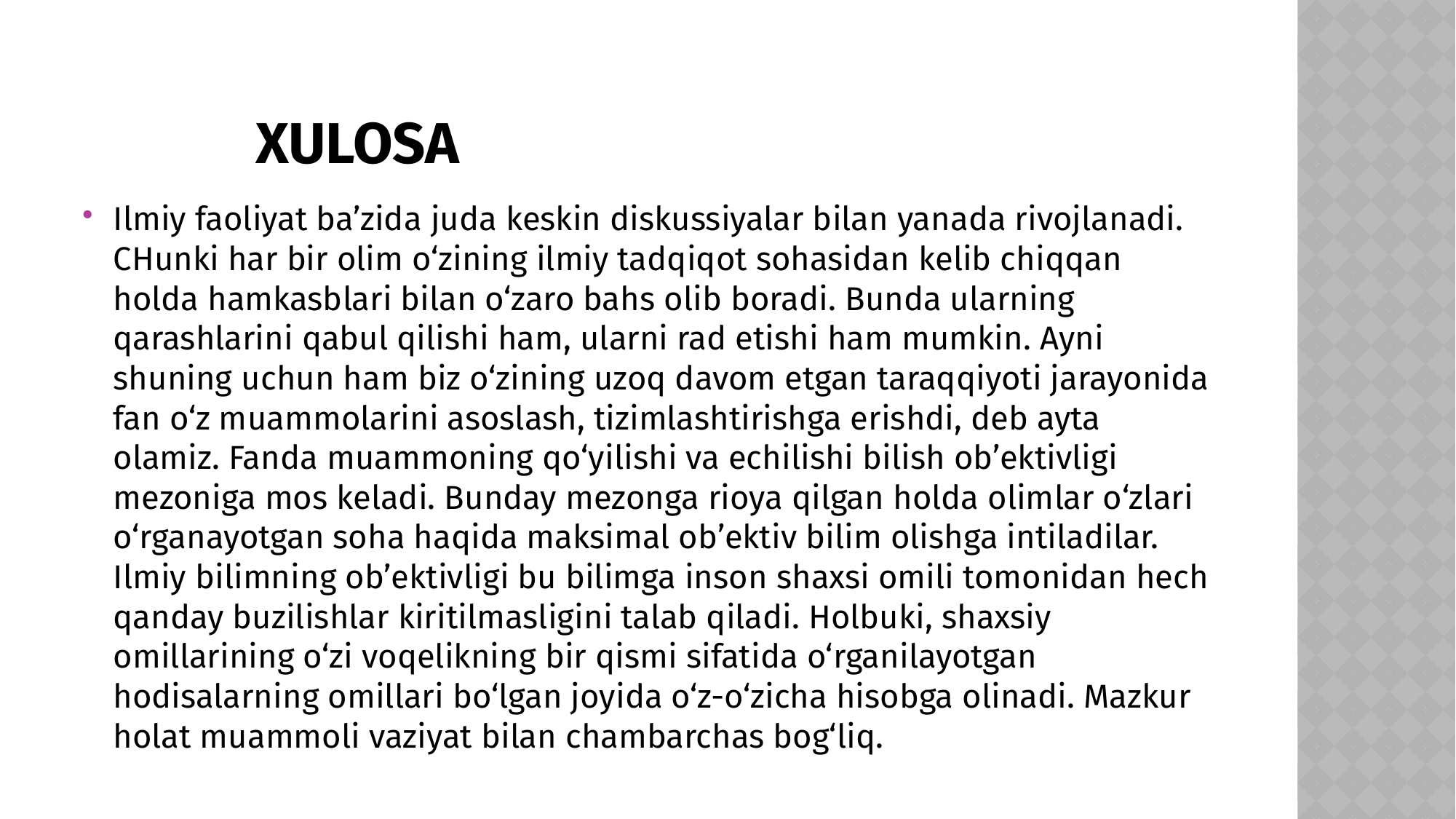

# XUlosa
Ilmiy faoliyat ba’zida juda keskin diskussiyalar bilan yanada rivojlanadi. CHunki har bir olim o‘zining ilmiy tadqiqot sohasidan kelib chiqqan holda hamkasblari bilan o‘zaro bahs olib boradi. Bunda ularning qarashlarini qabul qilishi ham, ularni rad etishi ham mumkin. Ayni shuning uchun ham biz o‘zining uzoq davom etgan taraqqiyoti jarayonida fan o‘z muammolarini asoslash, tizimlashtirishga erishdi, deb ayta olamiz. Fanda muammoning qo‘yilishi va echilishi bilish ob’ektivligi mezoniga mos keladi. Bunday mezonga rioya qilgan holda olimlar o‘zlari o‘rganayotgan soha haqida maksimal ob’ektiv bilim olishga intiladilar. Ilmiy bilimning ob’ektivligi bu bilimga inson shaxsi omili tomonidan hech qanday buzilishlar kiritilmasligini talab qiladi. Holbuki, shaxsiy omillarining o‘zi voqelikning bir qismi sifatida o‘rganilayotgan hodisalarning omillari bo‘lgan joyida o‘z-o‘zicha hisobga olinadi. Mazkur holat muammoli vaziyat bilan chambarchas bog‘liq.